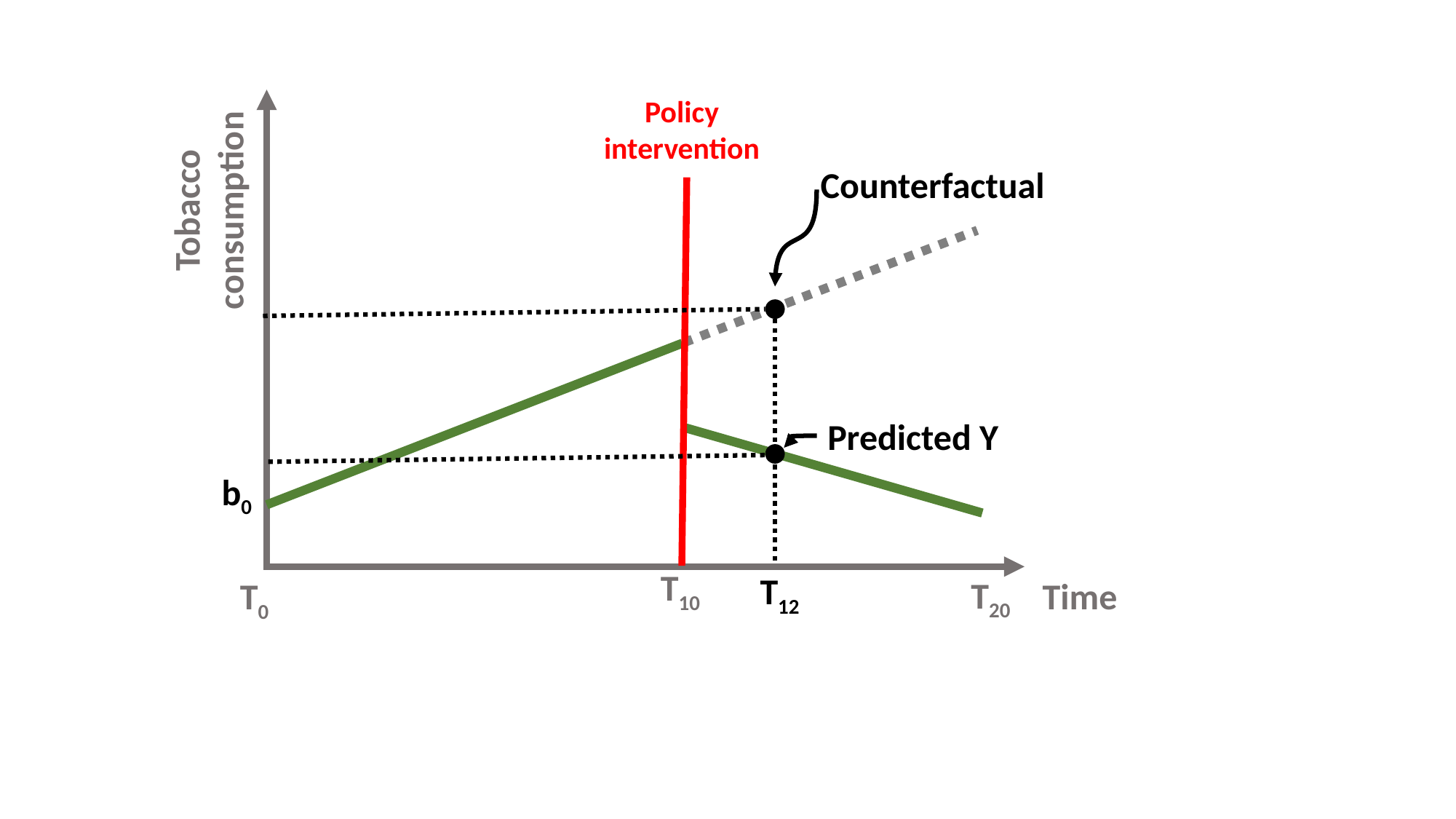

Policy intervention
Counterfactual
Tobacco consumption

Predicted Y

b0
T10
T12
T20
T0
Time